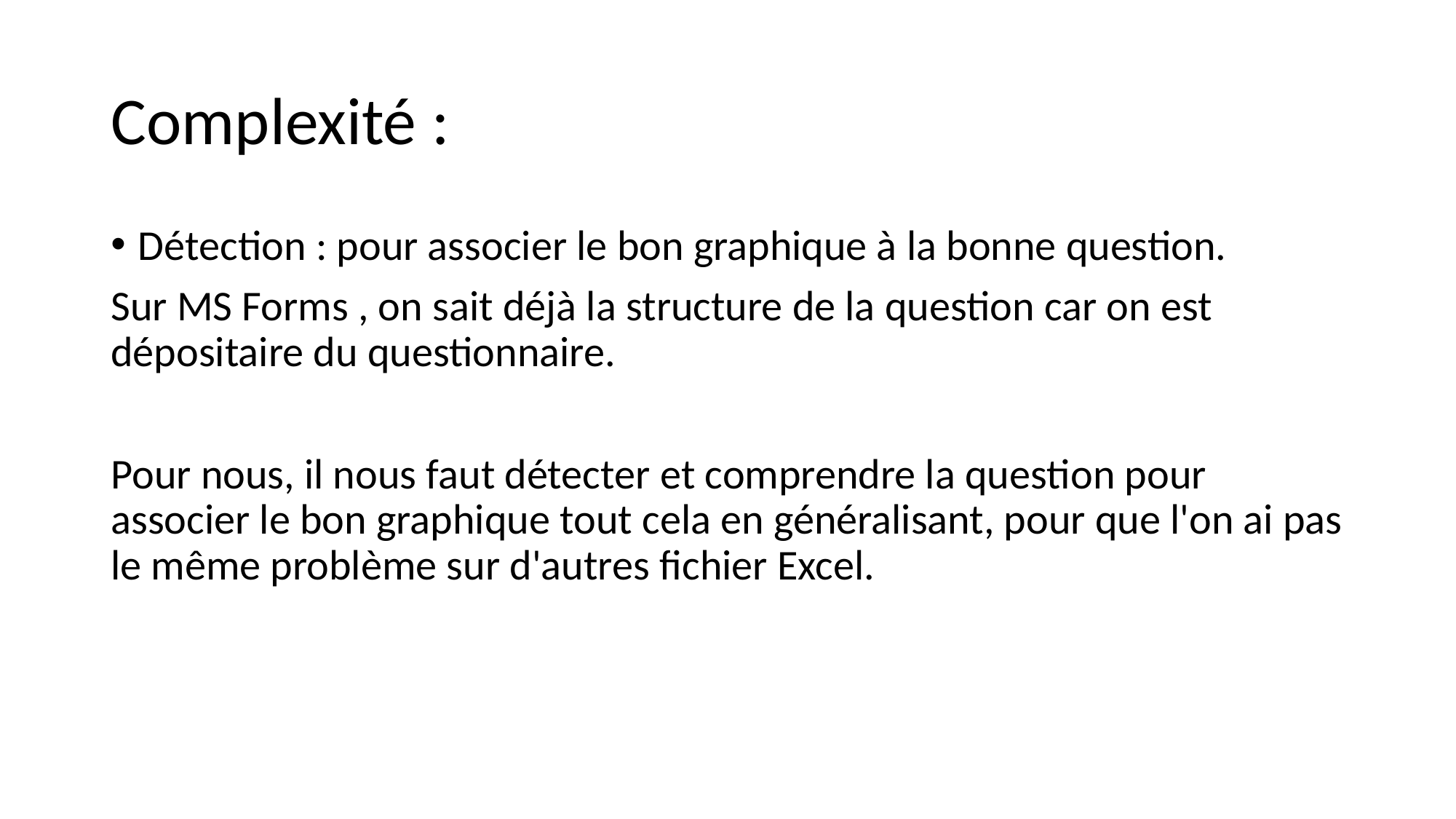

# Complexité :
Détection : pour associer le bon graphique à la bonne question.
Sur MS Forms , on sait déjà la structure de la question car on est dépositaire du questionnaire.

Pour nous, il nous faut détecter et comprendre la question pour associer le bon graphique tout cela en généralisant, pour que l'on ai pas le même problème sur d'autres fichier Excel.